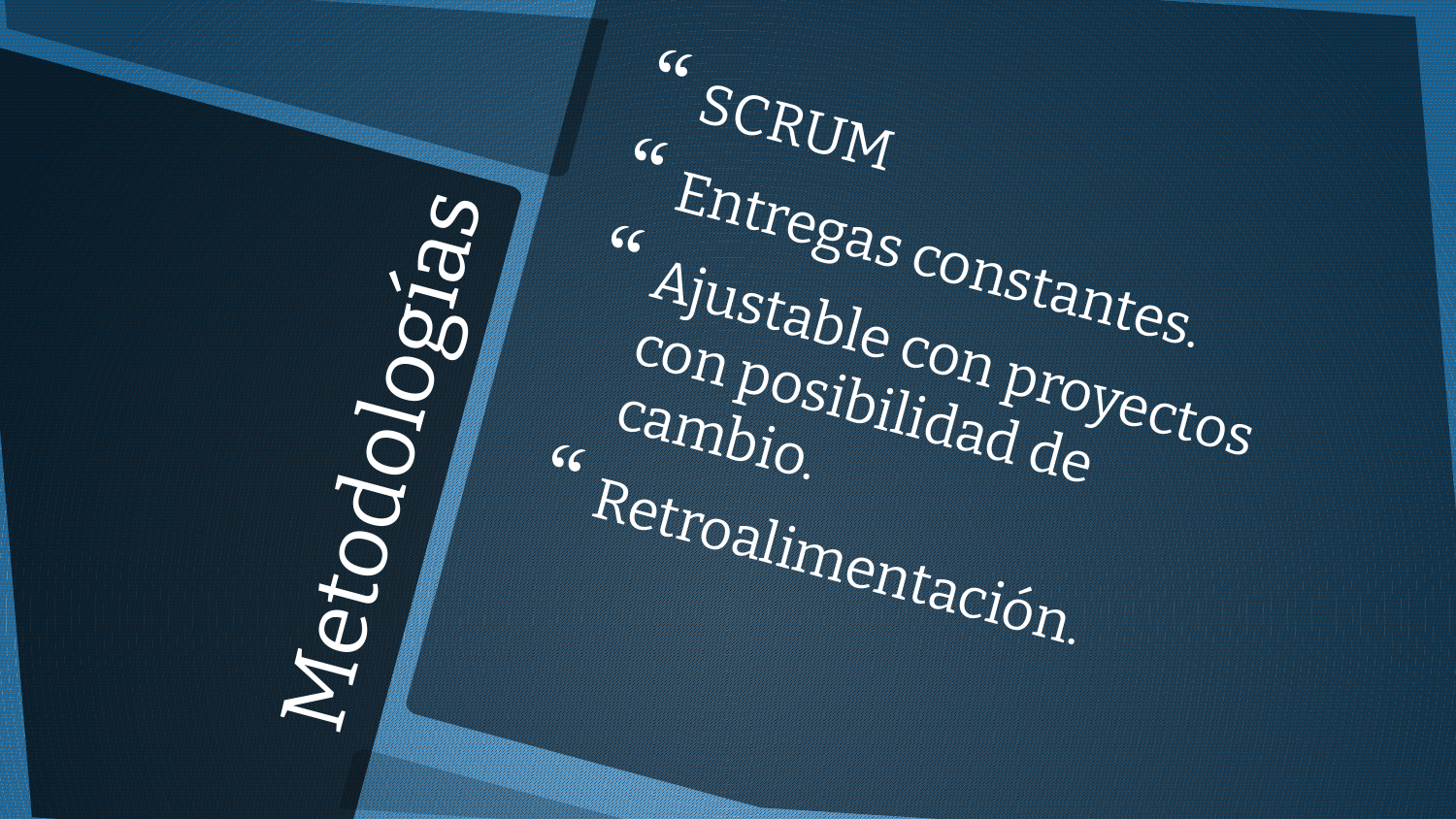

SCRUM
Entregas constantes.
Ajustable con proyectos con posibilidad de cambio.
Retroalimentación.

# Metodologías